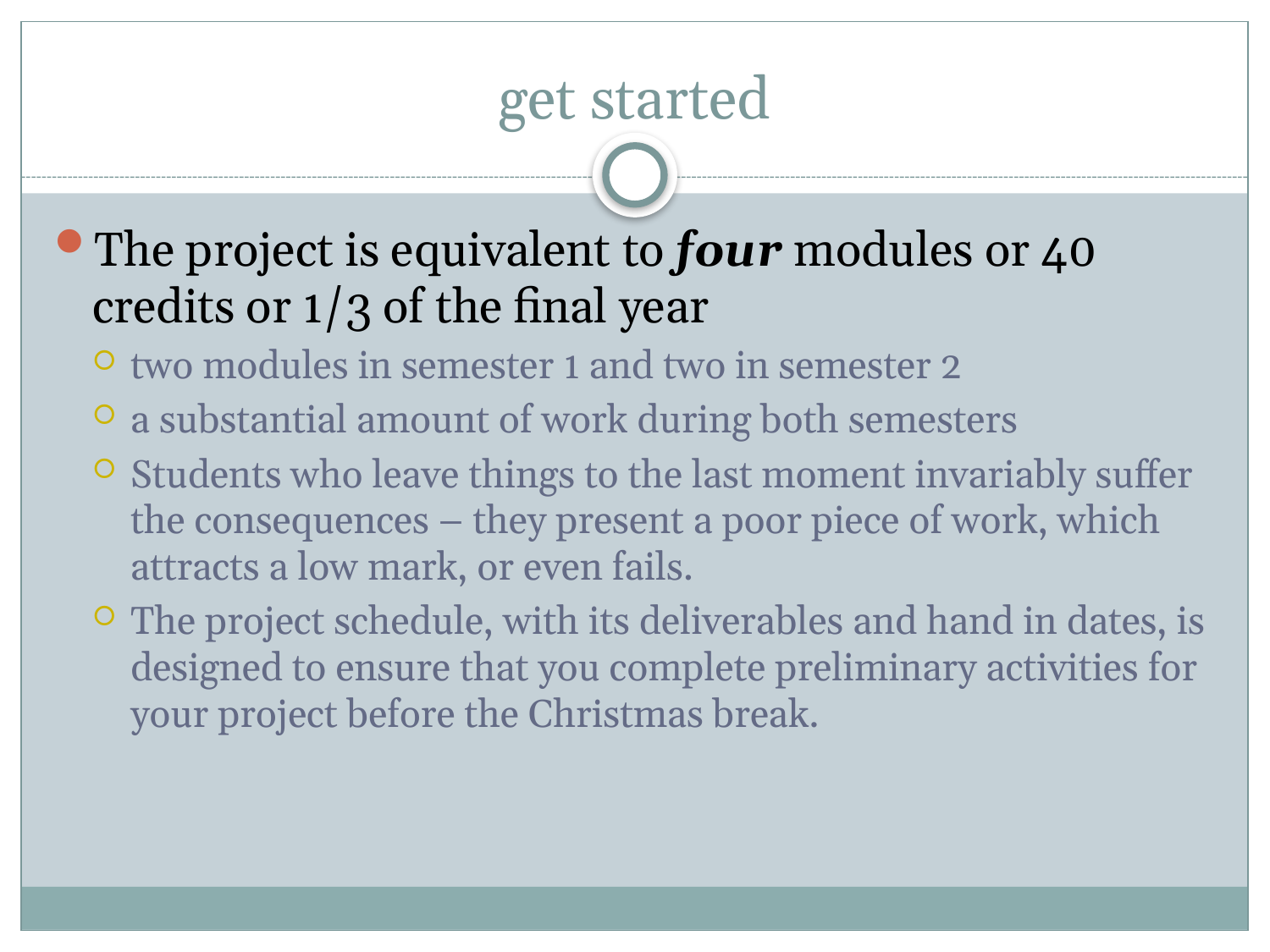

# get started
The project is equivalent to four modules or 40 credits or 1/3 of the final year
two modules in semester 1 and two in semester 2
a substantial amount of work during both semesters
Students who leave things to the last moment invariably suffer the consequences – they present a poor piece of work, which attracts a low mark, or even fails.
The project schedule, with its deliverables and hand in dates, is designed to ensure that you complete preliminary activities for your project before the Christmas break.